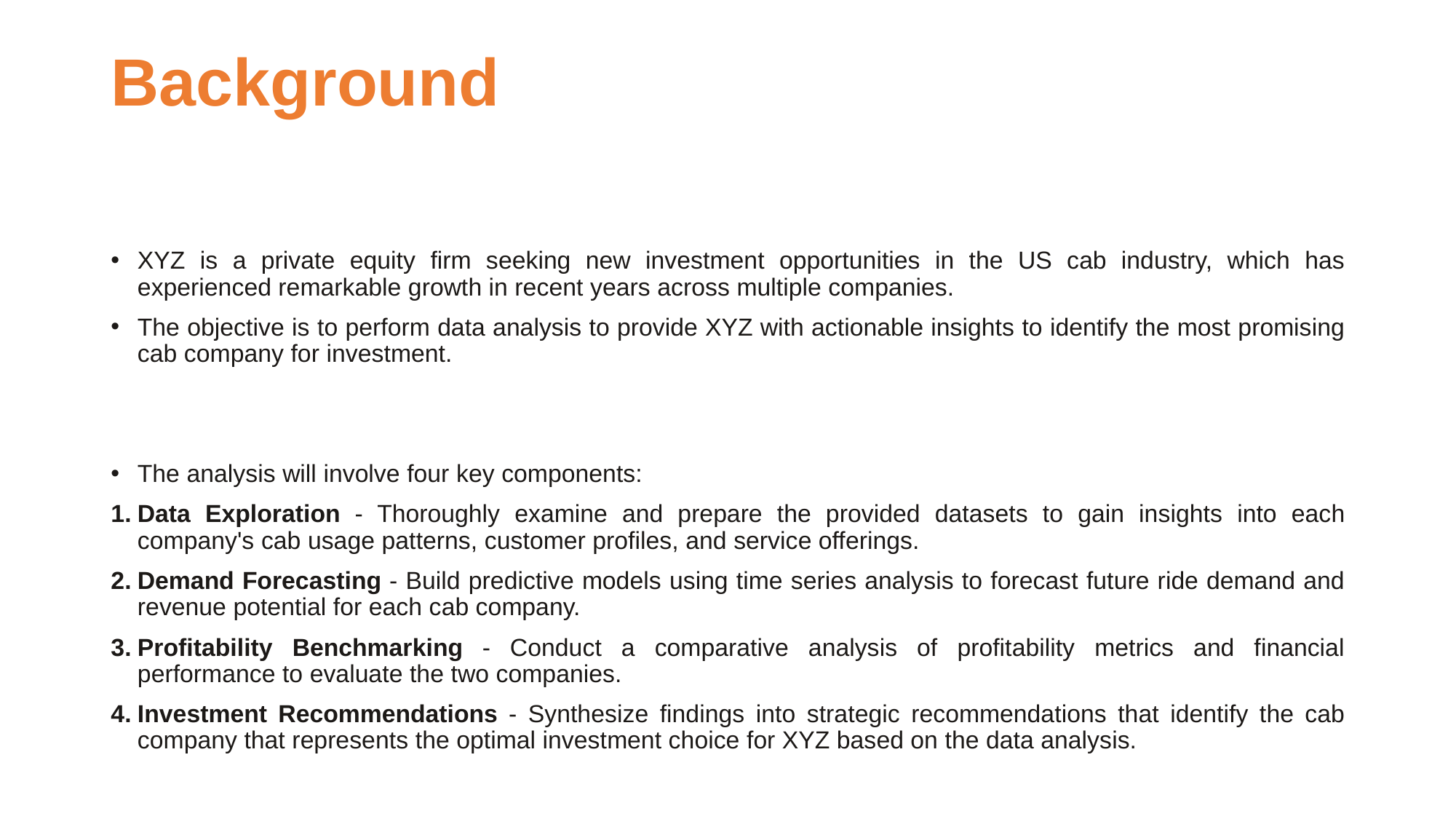

# Background
XYZ is a private equity firm seeking new investment opportunities in the US cab industry, which has experienced remarkable growth in recent years across multiple companies.
The objective is to perform data analysis to provide XYZ with actionable insights to identify the most promising cab company for investment.

The analysis will involve four key components:
Data Exploration - Thoroughly examine and prepare the provided datasets to gain insights into each company's cab usage patterns, customer profiles, and service offerings.
Demand Forecasting - Build predictive models using time series analysis to forecast future ride demand and revenue potential for each cab company.
Profitability Benchmarking - Conduct a comparative analysis of profitability metrics and financial performance to evaluate the two companies.
Investment Recommendations - Synthesize findings into strategic recommendations that identify the cab company that represents the optimal investment choice for XYZ based on the data analysis.